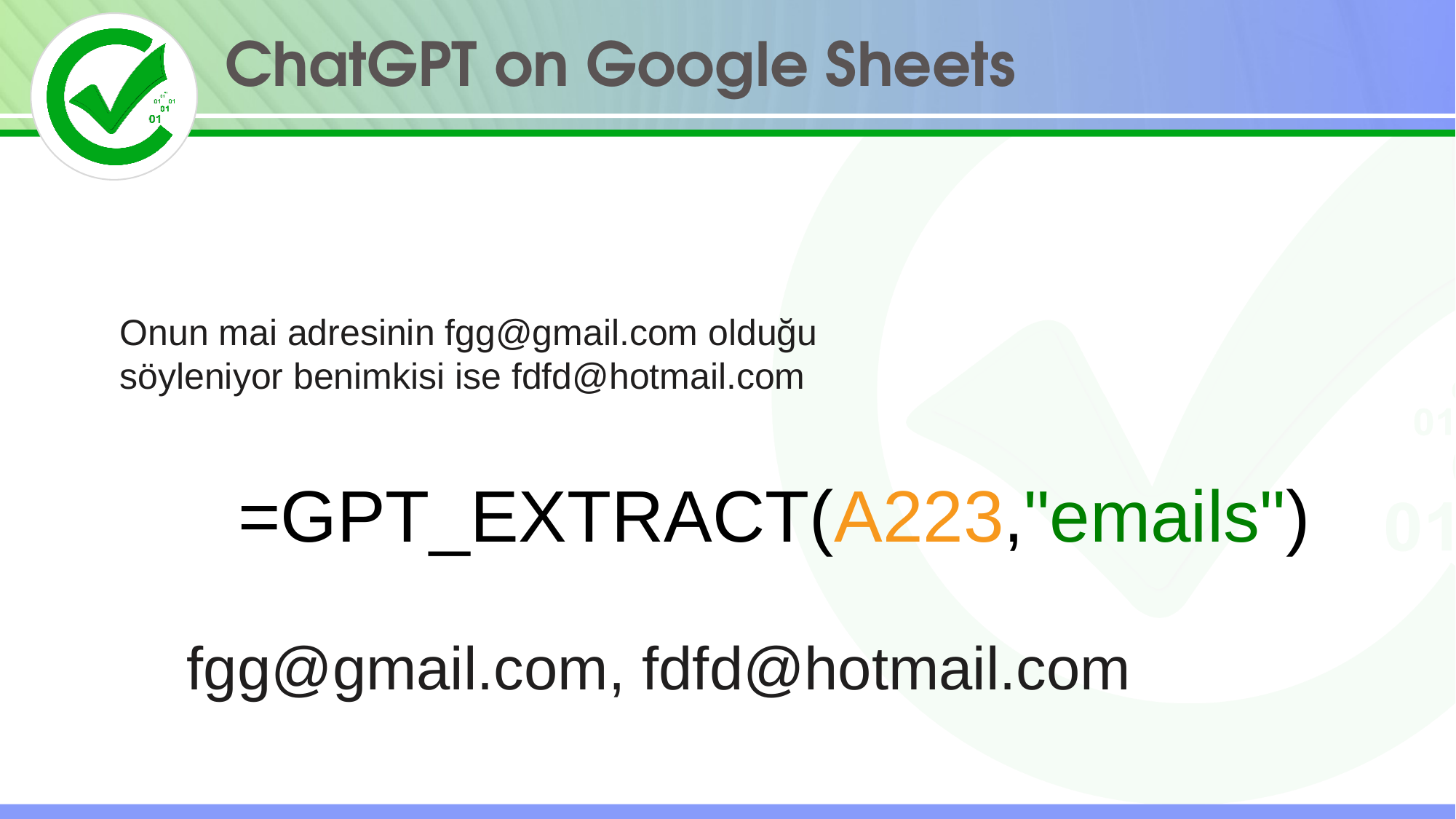

ChatGPT on Google Sheets
Onun mai adresinin fgg@gmail.com olduğu söyleniyor benimkisi ise fdfd@hotmail.com
=GPT_EXTRACT(A223,"emails")
fgg@gmail.com, fdfd@hotmail.com